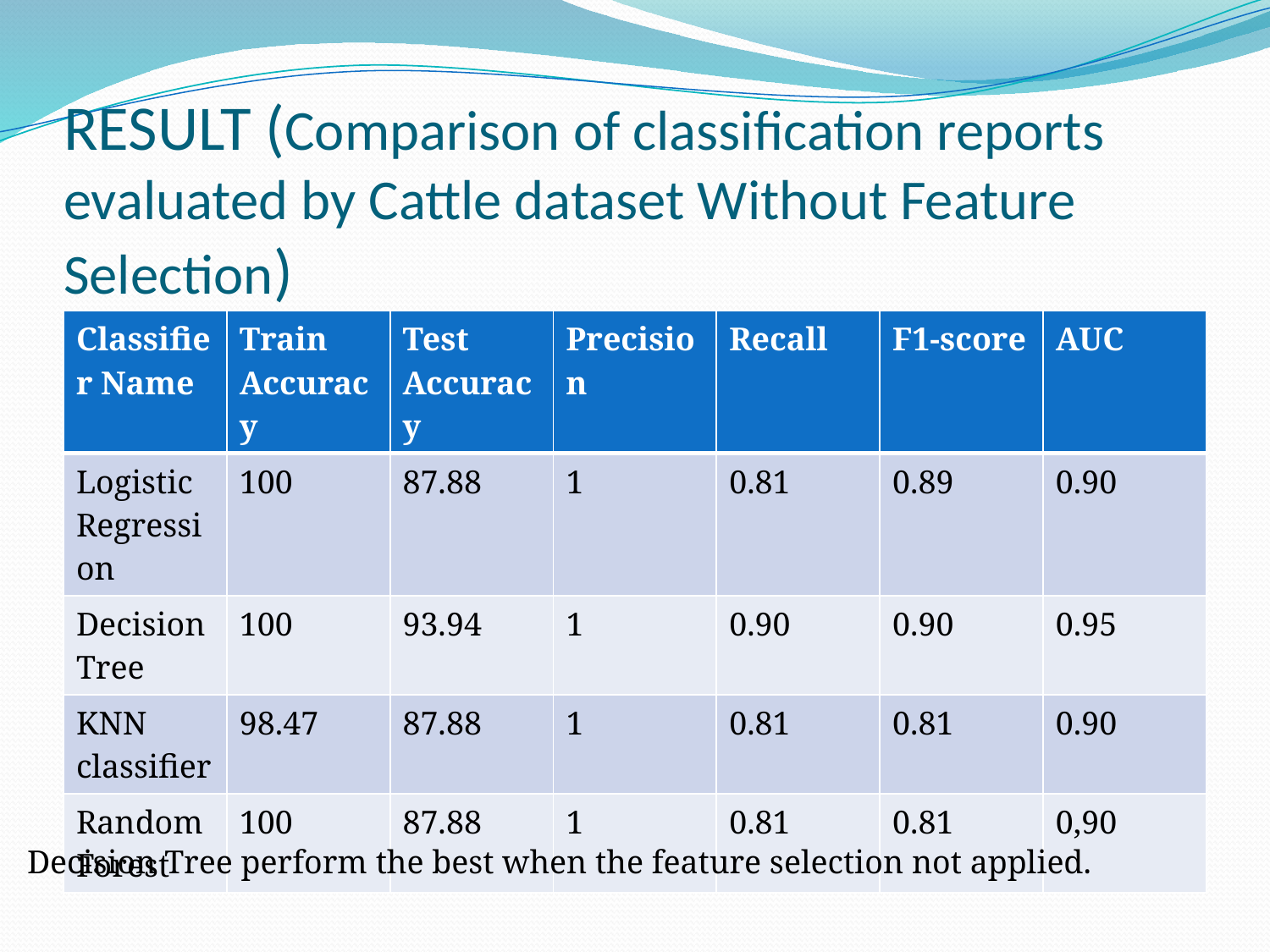

# RESULT (Comparison of classification reports evaluated by Cattle dataset Without Feature Selection)
| Classifier Name | Train Accuracy | Test Accuracy | Precision | Recall | F1-score | AUC |
| --- | --- | --- | --- | --- | --- | --- |
| Logistic Regression | 100 | 87.88 | 1 | 0.81 | 0.89 | 0.90 |
| Decision Tree | 100 | 93.94 | 1 | 0.90 | 0.90 | 0.95 |
| KNN classifier | 98.47 | 87.88 | 1 | 0.81 | 0.81 | 0.90 |
| Random Forest | 100 | 87.88 | 1 | 0.81 | 0.81 | 0,90 |
Decision Tree perform the best when the feature selection not applied.